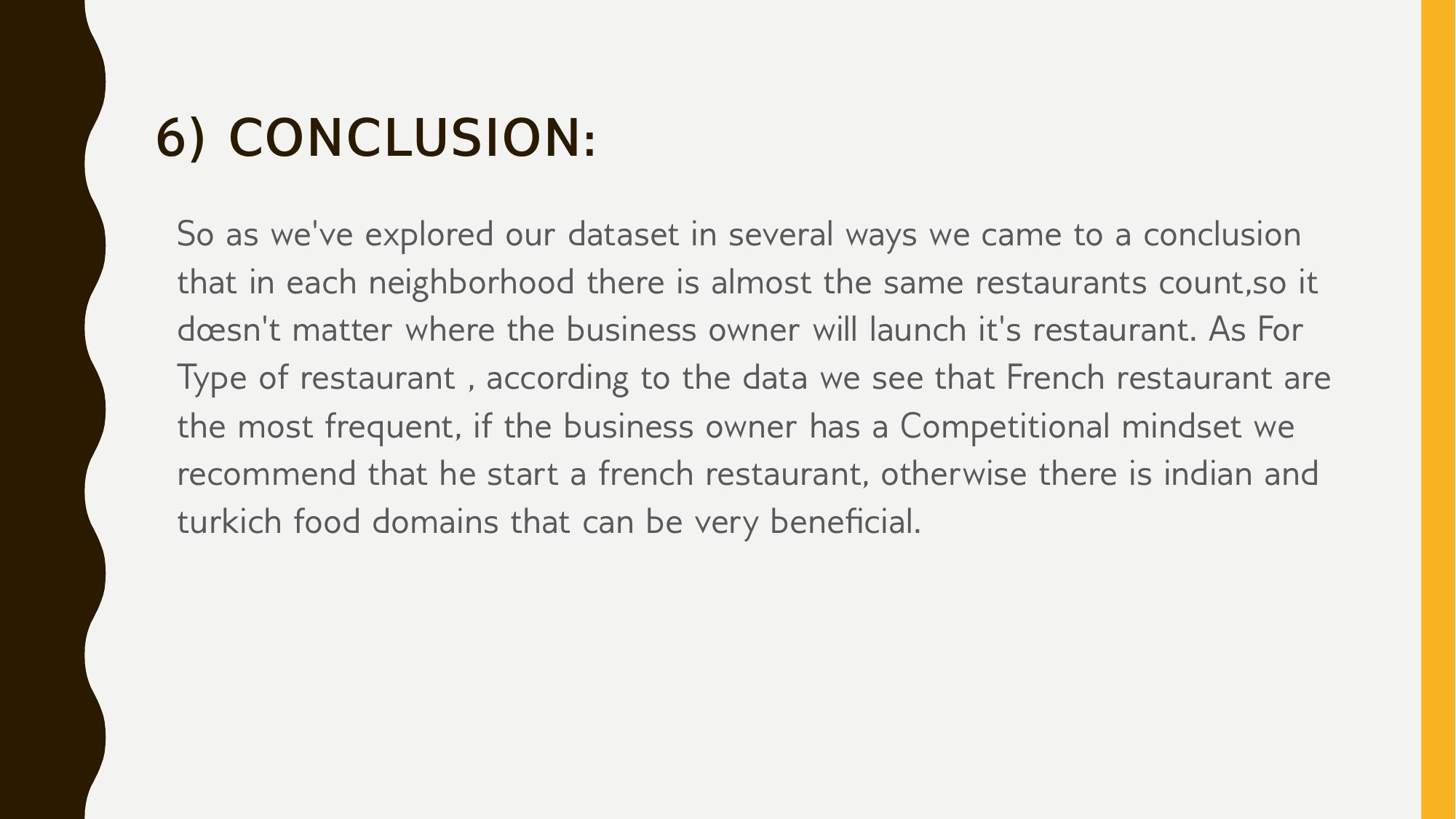

# 6) Conclusion:
So as we've explored our dataset in several ways we came to a conclusion that in each neighborhood there is almost the same restaurants count,so it doesn't matter where the business owner will launch it's restaurant. As For Type of restaurant , according to the data we see that French restaurant are the most frequent, if the business owner has a Competitional mindset we recommend that he start a french restaurant, otherwise there is indian and turkich food domains that can be very beneficial.